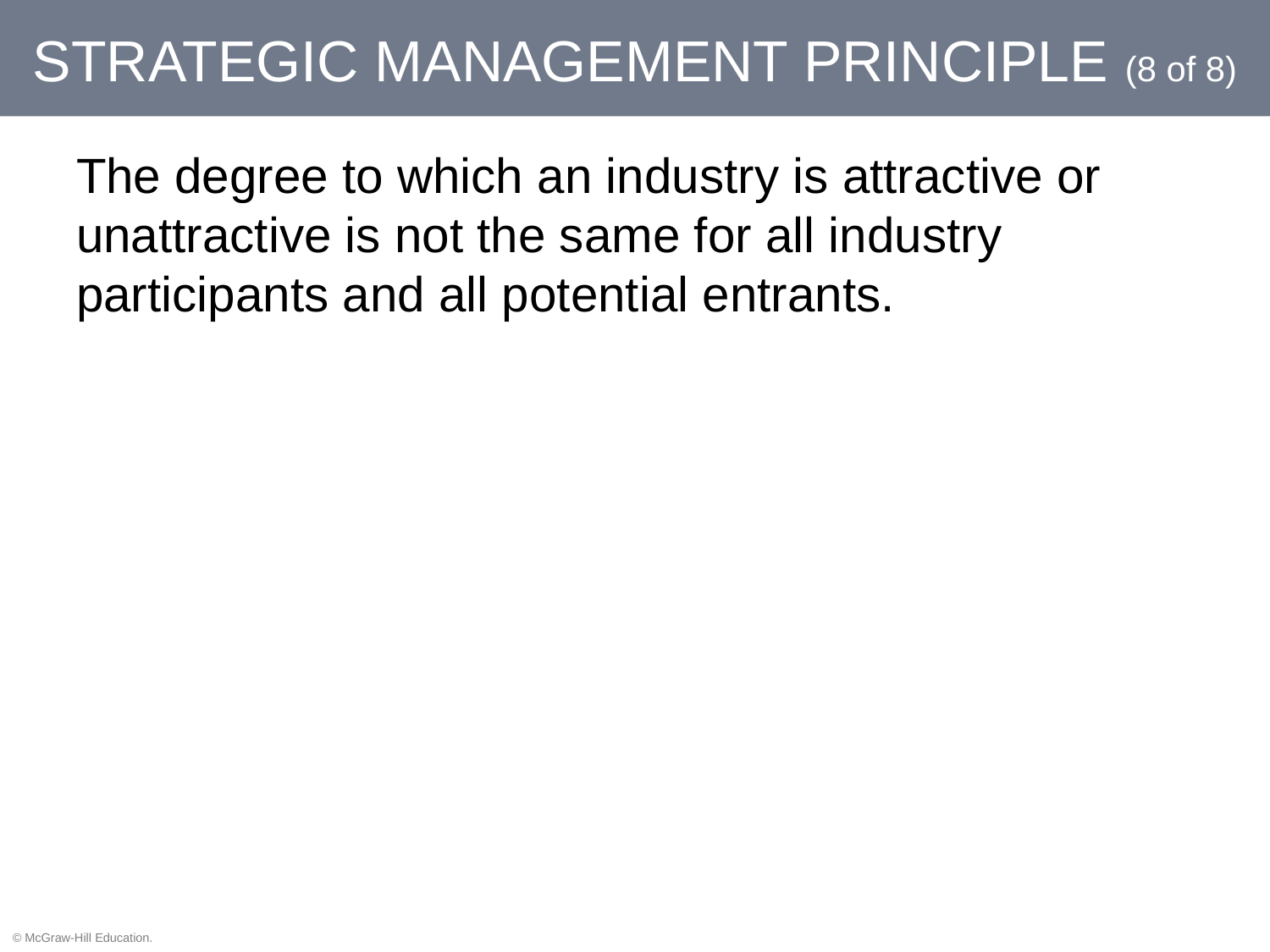

# STRATEGIC MANAGEMENT PRINCIPLE (8 of 8)
The degree to which an industry is attractive or unattractive is not the same for all industry participants and all potential entrants.